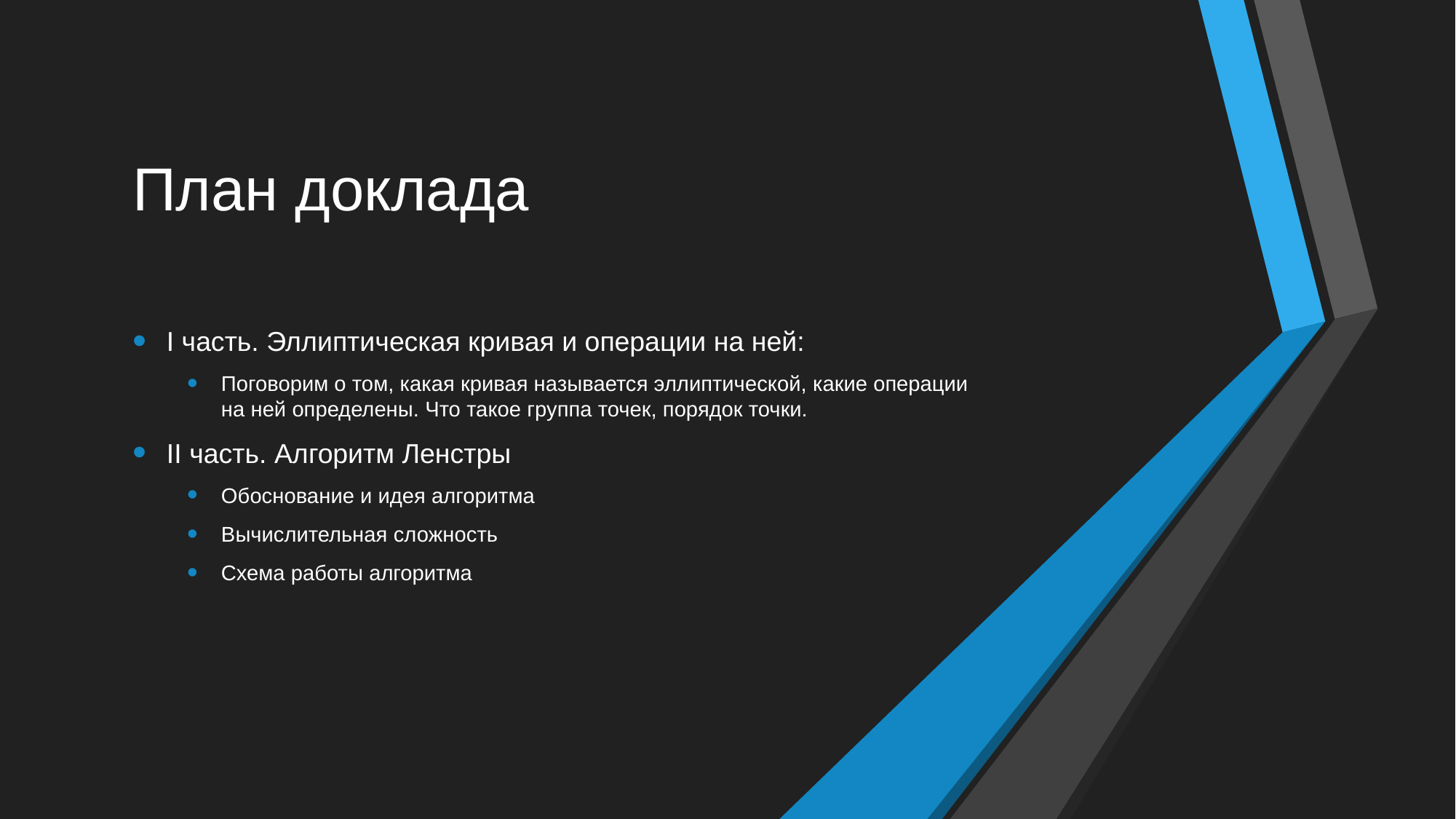

# План доклада
I часть. Эллиптическая кривая и операции на ней:
Поговорим о том, какая кривая называется эллиптической, какие операции на ней определены. Что такое группа точек, порядок точки.
II часть. Алгоритм Ленстры
Обоснование и идея алгоритма
Вычислительная сложность
Схема работы алгоритма